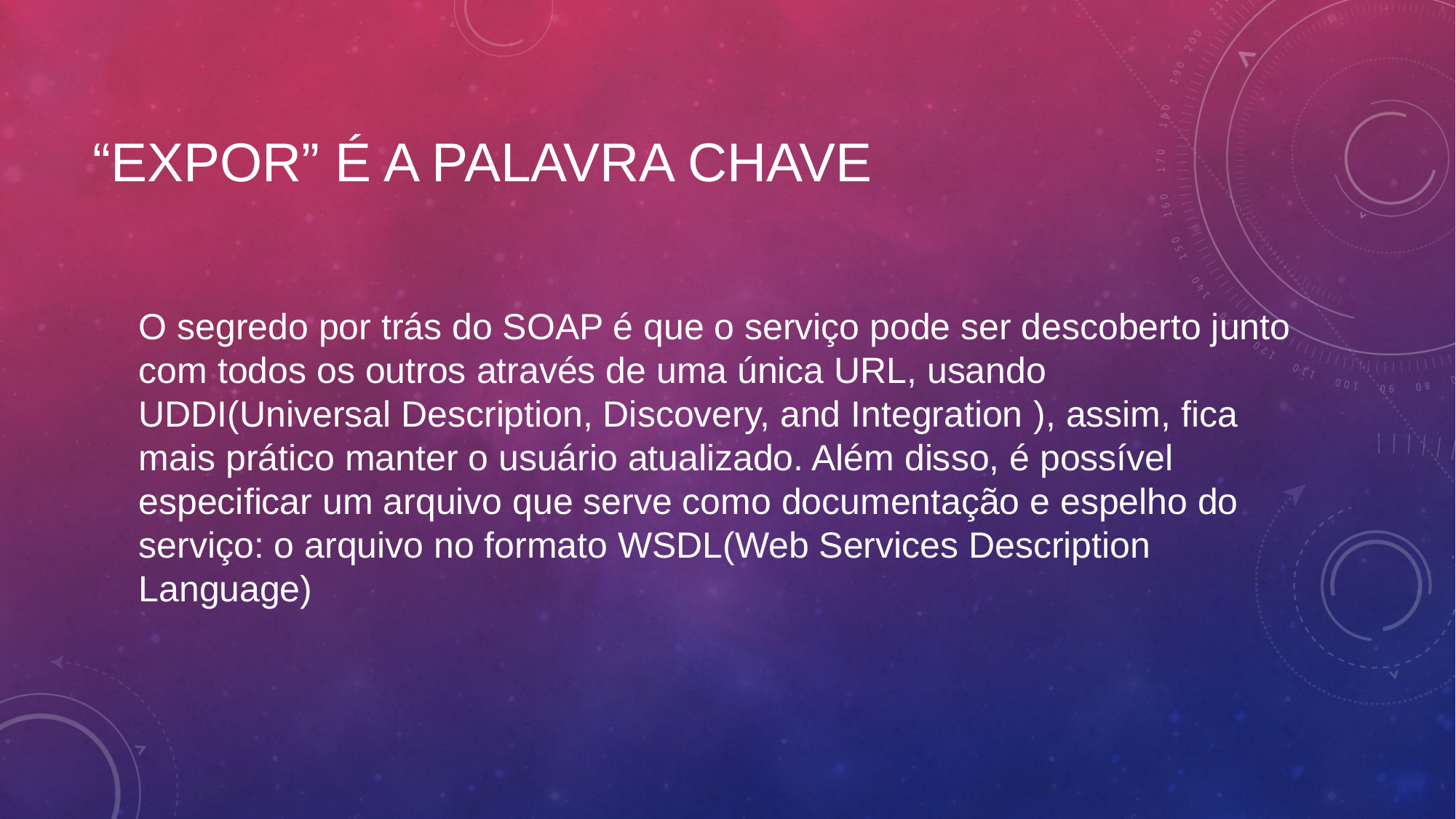

# “expor” é a palavra chave
O segredo por trás do SOAP é que o serviço pode ser descoberto junto com todos os outros através de uma única URL, usando UDDI(Universal Description, Discovery, and Integration ), assim, fica mais prático manter o usuário atualizado. Além disso, é possível especificar um arquivo que serve como documentação e espelho do serviço: o arquivo no formato WSDL(Web Services Description Language)